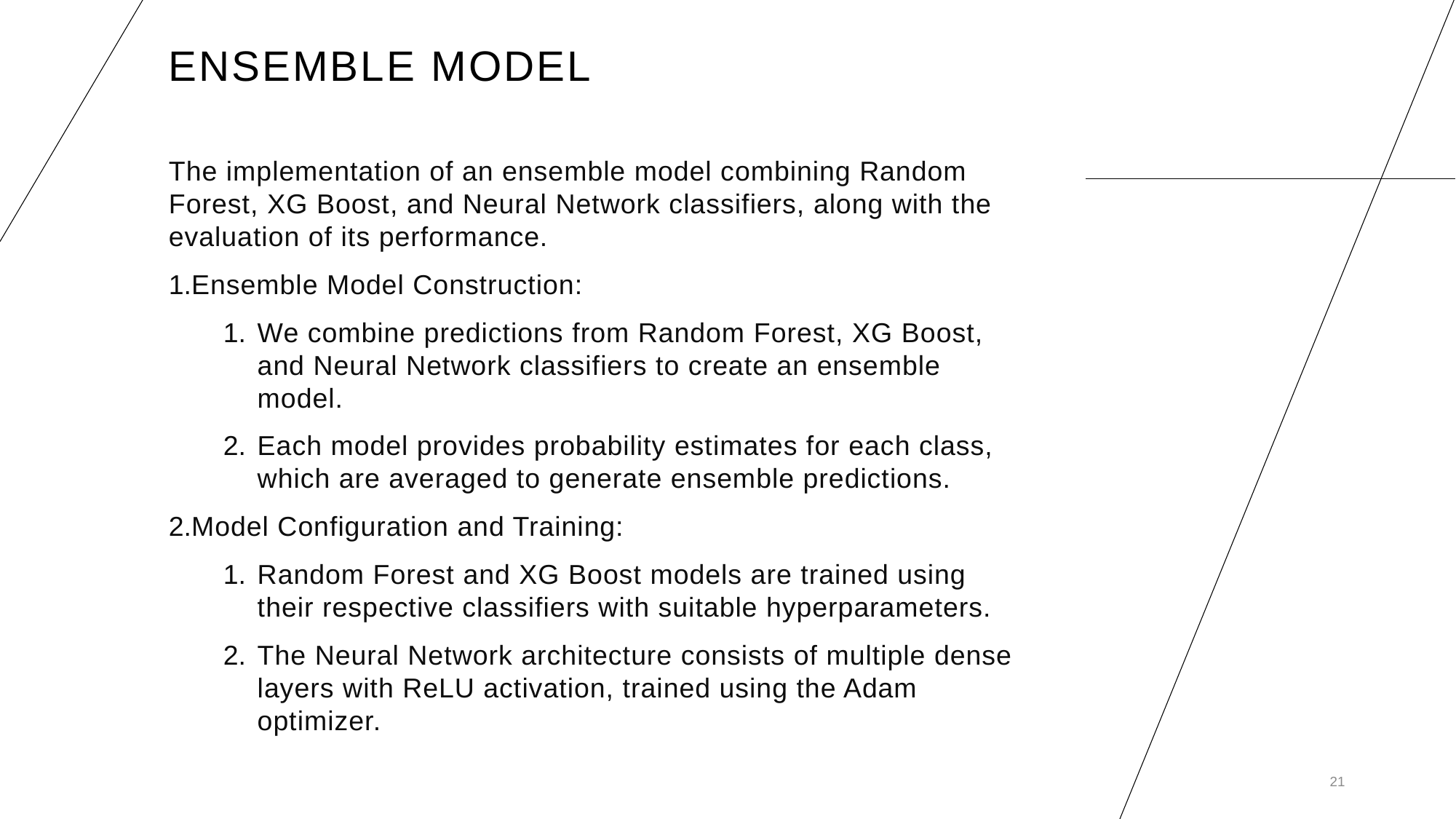

# Ensemble Model
The implementation of an ensemble model combining Random Forest, XG Boost, and Neural Network classifiers, along with the evaluation of its performance.
Ensemble Model Construction:
We combine predictions from Random Forest, XG Boost, and Neural Network classifiers to create an ensemble model.
Each model provides probability estimates for each class, which are averaged to generate ensemble predictions.
Model Configuration and Training:
Random Forest and XG Boost models are trained using their respective classifiers with suitable hyperparameters.
The Neural Network architecture consists of multiple dense layers with ReLU activation, trained using the Adam optimizer.
21